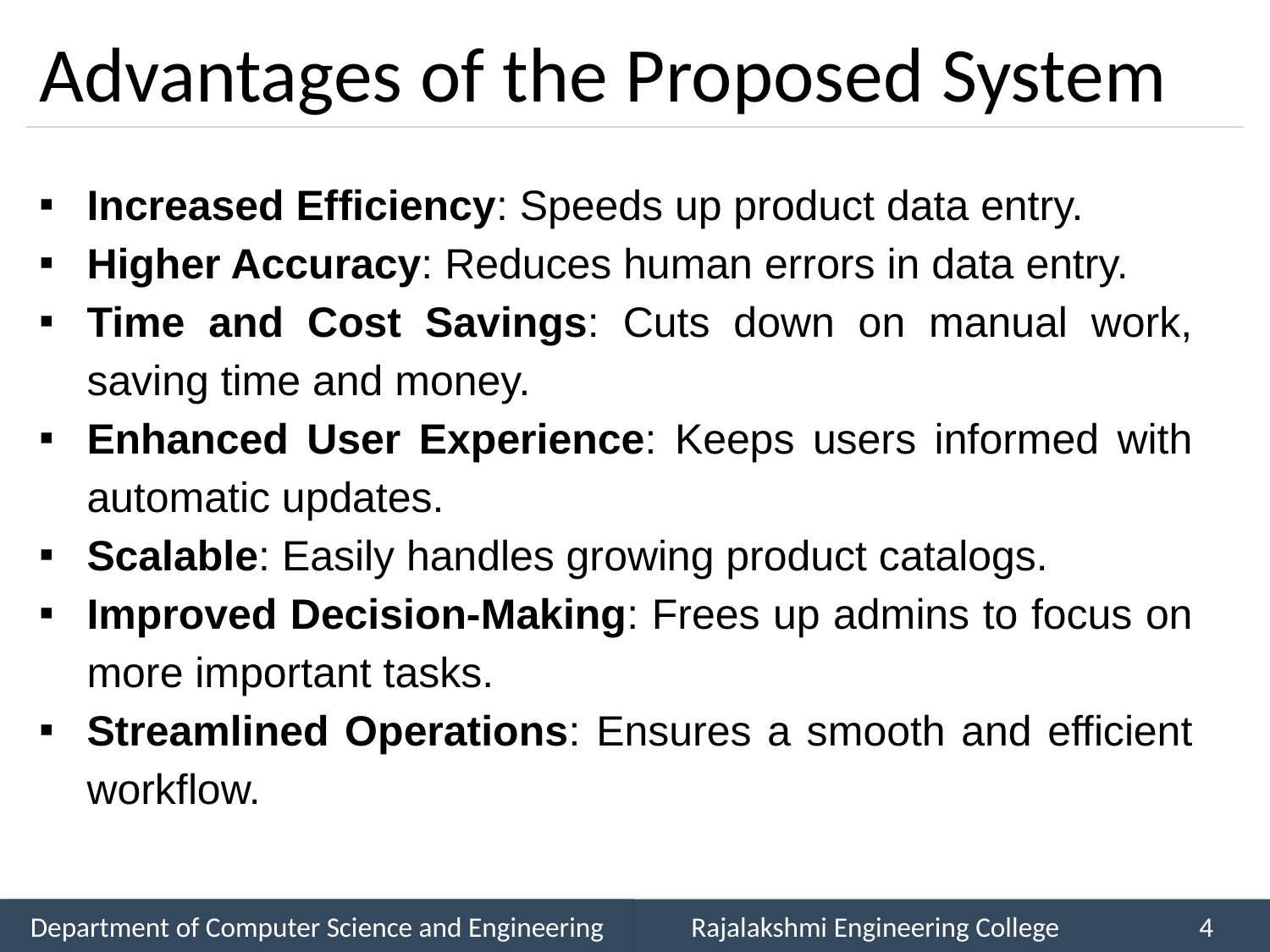

# Advantages of the Proposed System
Increased Efficiency: Speeds up product data entry.
Higher Accuracy: Reduces human errors in data entry.
Time and Cost Savings: Cuts down on manual work, saving time and money.
Enhanced User Experience: Keeps users informed with automatic updates.
Scalable: Easily handles growing product catalogs.
Improved Decision-Making: Frees up admins to focus on more important tasks.
Streamlined Operations: Ensures a smooth and efficient workflow.